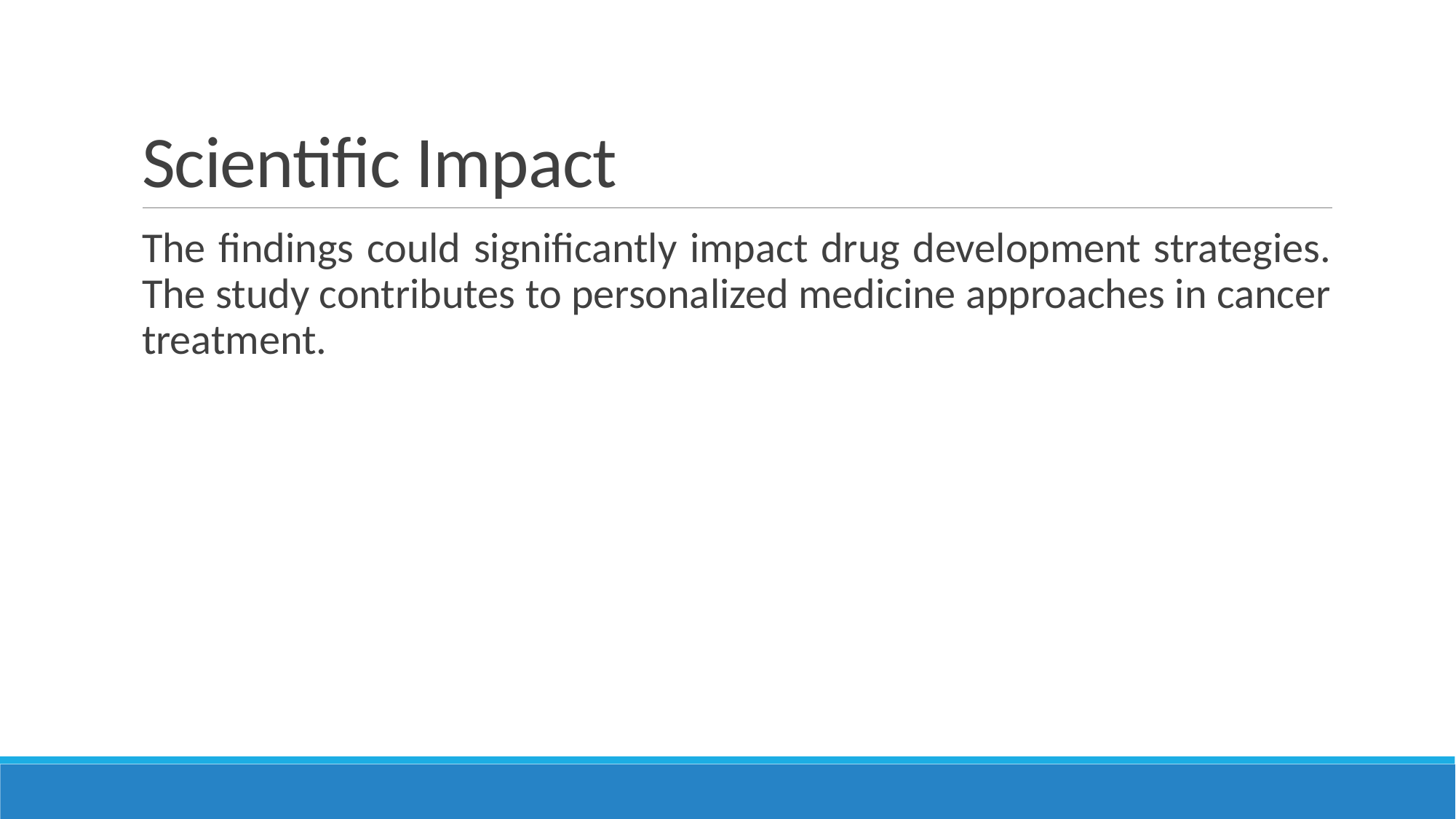

# Scientific Impact
The findings could significantly impact drug development strategies. The study contributes to personalized medicine approaches in cancer treatment.